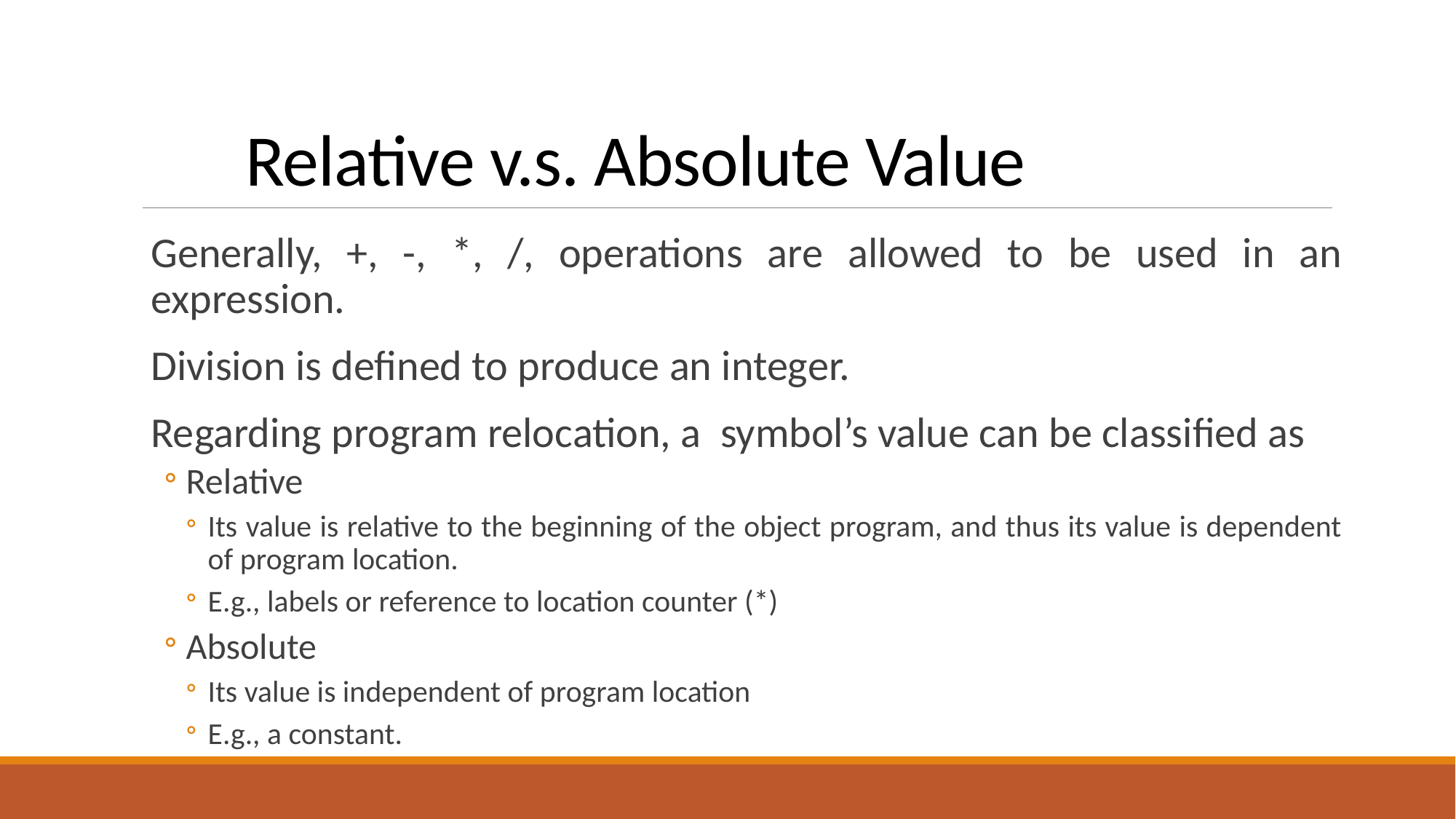

# Relative v.s. Absolute Value
Generally, +, -, *, /, operations are allowed to be used in an expression.
Division is defined to produce an integer.
Regarding program relocation, a  symbol’s value can be classified as
Relative
Its value is relative to the beginning of the object program, and thus its value is dependent of program location.
E.g., labels or reference to location counter (*)
Absolute
Its value is independent of program location
E.g., a constant.